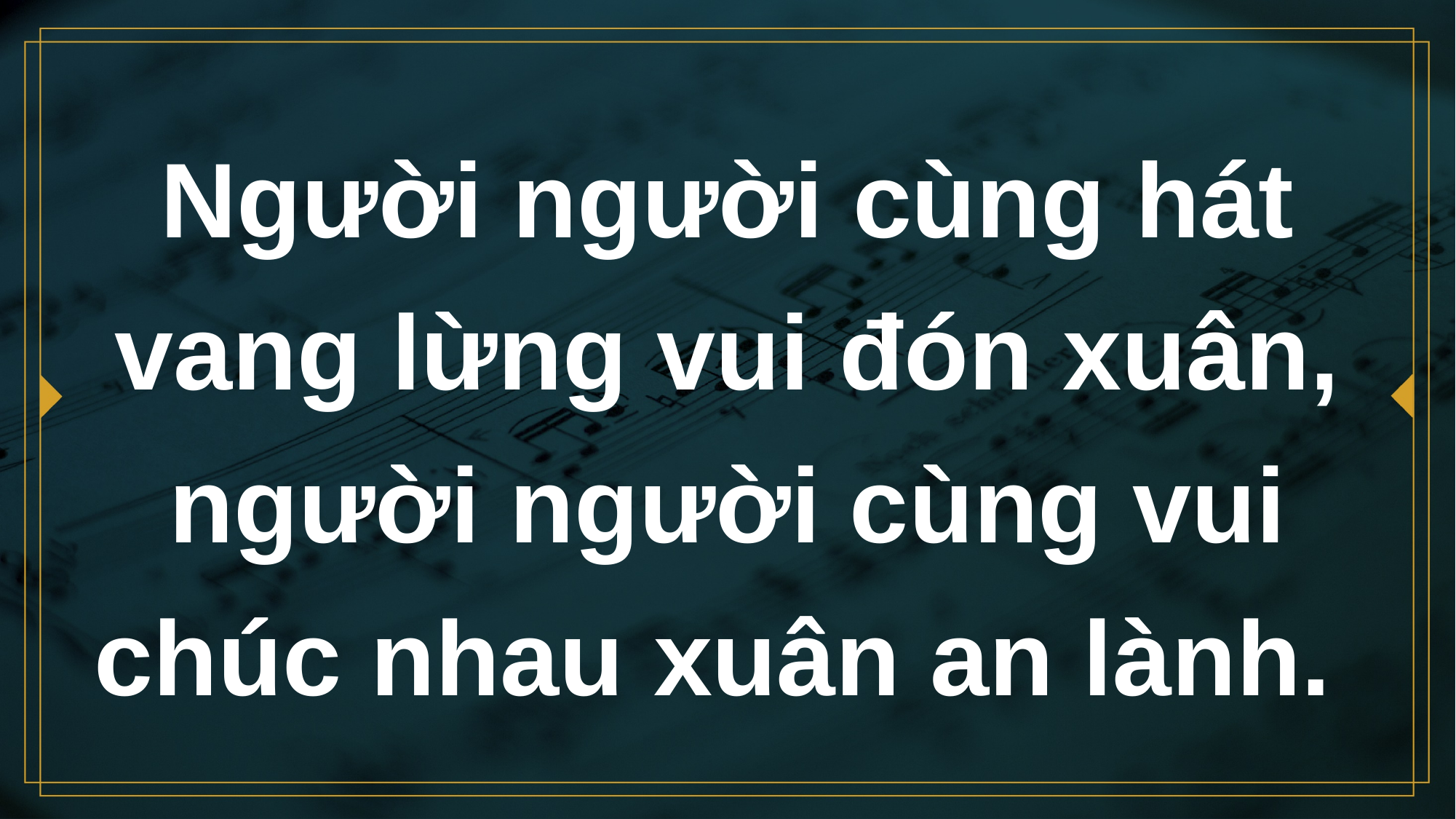

# Người người cùng hát vang lừng vui đón xuân, người người cùng vui chúc nhau xuân an lành.